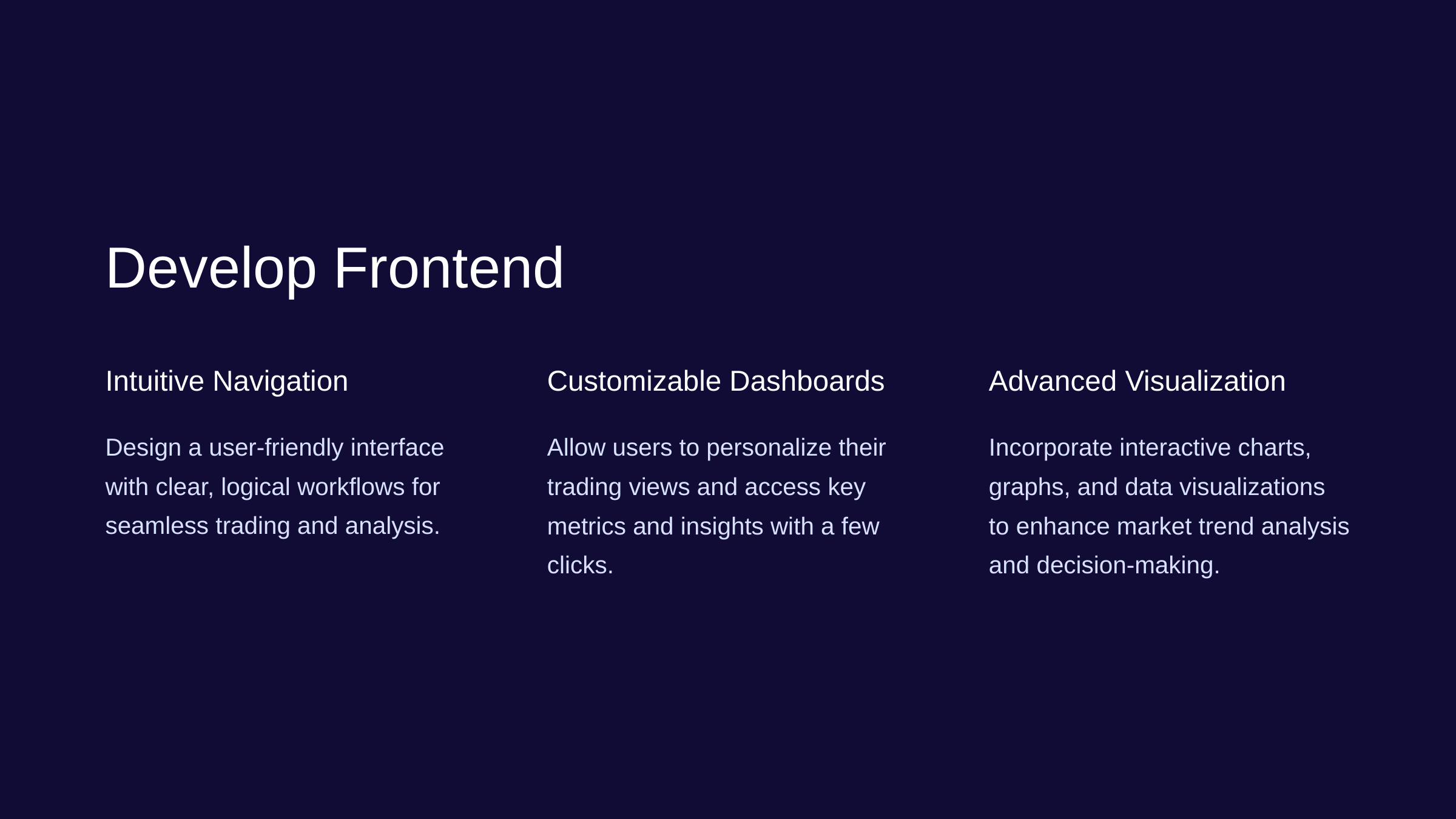

Develop Frontend
Intuitive Navigation
Customizable Dashboards
Advanced Visualization
Design a user-friendly interface with clear, logical workflows for seamless trading and analysis.
Allow users to personalize their trading views and access key metrics and insights with a few clicks.
Incorporate interactive charts, graphs, and data visualizations to enhance market trend analysis and decision-making.